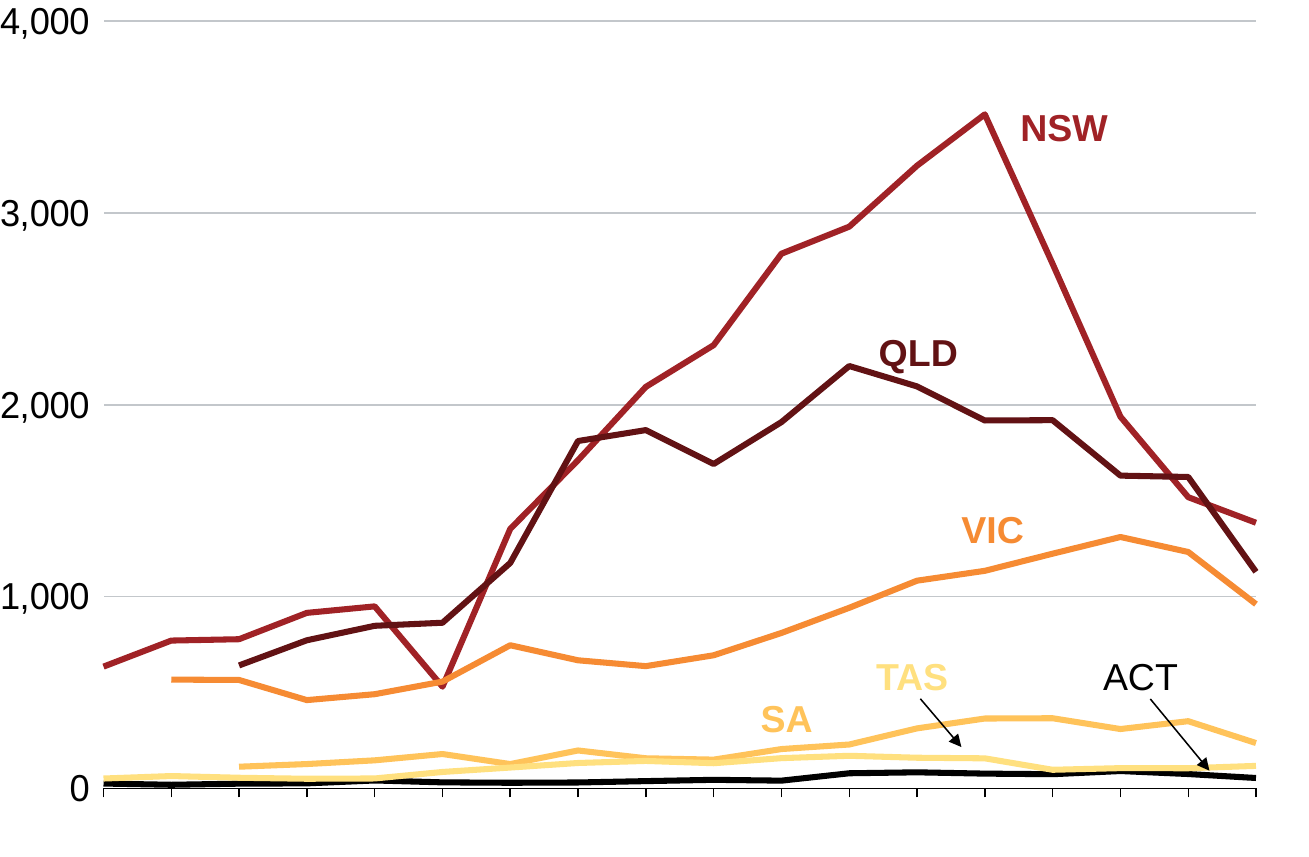

### Chart

| Category | ACT | NSW | QLD | SA | TAS | VIC |
|---|---|---|---|---|---|---|
| 1999 | 25.34 | 635.14 | None | None | 51.53 | None |
| 2000 | 18.97 | 770.8399999999999 | None | None | 64.49 | 567.28 |
| 2001 | 24.77 | 777.96 | 641.1800000000001 | 113.28 | 55.58 | 565.52 |
| 2002 | 26.36 | 914.97 | 772.24 | 127.39 | 50.44 | 460.57 |
| 2003 | 41.46 | 948.88 | 847.73 | 146.54 | 51.85 | 491.2199999999999 |
| 2004 | 31.62 | 530.37 | 863.52 | 179.45 | 85.74 | 556.99 |
| 2005 | 29.45 | 1353.03 | 1175.3600000000001 | 127.12 | 109.12 | 746.4 |
| 2006 | 31.01 | 1711.01 | 1810.92 | 197.96 | 132.71 | 668.09 |
| 2007 | 37.88 | 2093.55 | 1867.96 | 157.28 | 143.41 | 637.6 |
| 2008 | 44.63 | 2311.1 | 1691.04 | 150.31 | 131.63 | 694.04 |
| 2009 | 40.38 | 2787.79 | 1910.14 | 205.51 | 158.0 | 810.4000000000001 |
| 2010 | 78.81 | 2928.58 | 2202.0499999999997 | 228.96 | 170.39 | 941.5 |
| 2011 | 83.86 | 3246.23 | 2095.85 | 313.04 | 160.33 | 1083.0 |
| 2012 | 77.23 | 3513.96 | 1918.3799999999999 | 364.54 | 157.25 | 1134.33 |
| 2013 | 73.92 | 2734.85 | 1919.97 | 366.0 | 97.51 | 1223.7199999999998 |
| 2014 | 90.74 | 1938.05 | 1630.6100000000001 | 309.89 | 106.17 | 1310.68 |
| 2015 | 74.89 | 1518.11 | 1623.4099999999999 | 350.79 | 105.3 | 1232.61 |
| 2016 | 54.34 | 1384.9499999999998 | 1129.19 | 236.71 | 117.75 | 960.4800000000001 |
NSW
QLD
VIC
TAS
ACT
SA